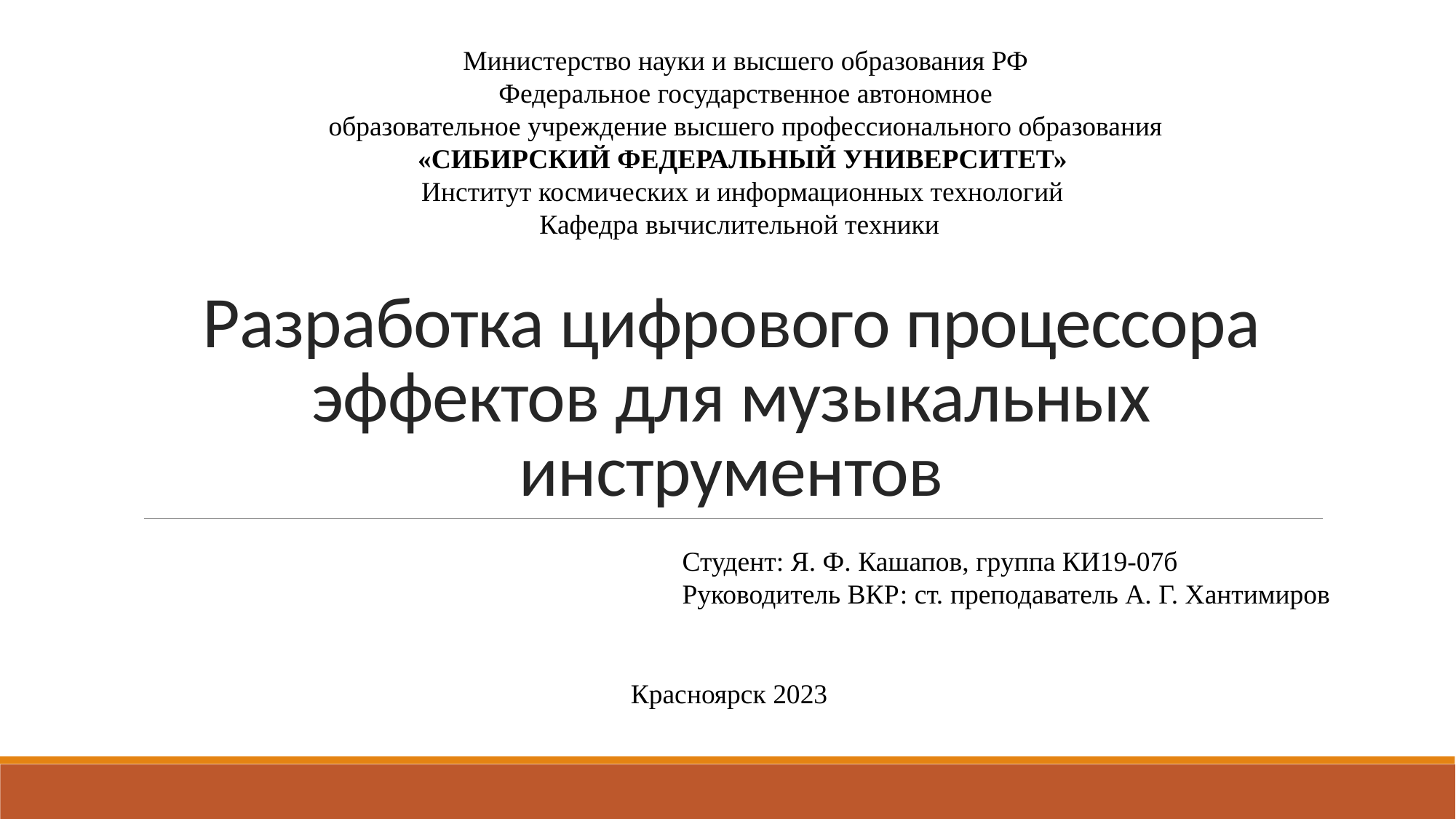

Министерство науки и высшего образования РФ
Федеральное государственное автономное
образовательное учреждение высшего профессионального образования
«СИБИРСКИЙ ФЕДЕРАЛЬНЫЙ УНИВЕРСИТЕТ»
Институт космических и информационных технологий
Кафедра вычислительной техники
# Разработка цифрового процессора эффектов для музыкальных инструментов
Студент: Я. Ф. Кашапов, группа КИ19-07б
Руководитель ВКР: ст. преподаватель А. Г. Хантимиров

Красноярск 2023